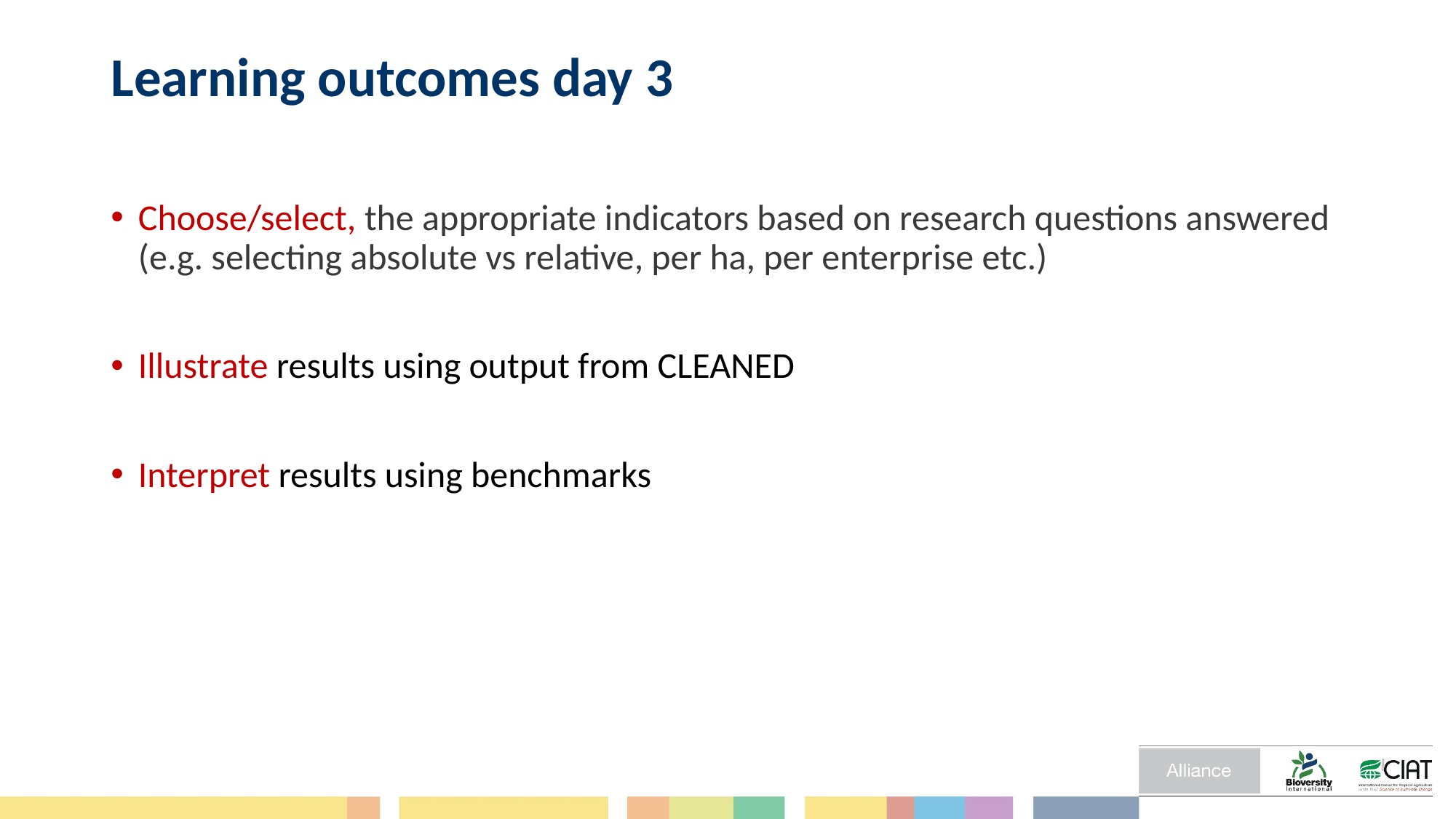

# Learning outcomes day 3
Choose/select, the appropriate indicators based on research questions answered (e.g. selecting absolute vs relative, per ha, per enterprise etc.)

Illustrate results using output from CLEANED

Interpret results using benchmarks